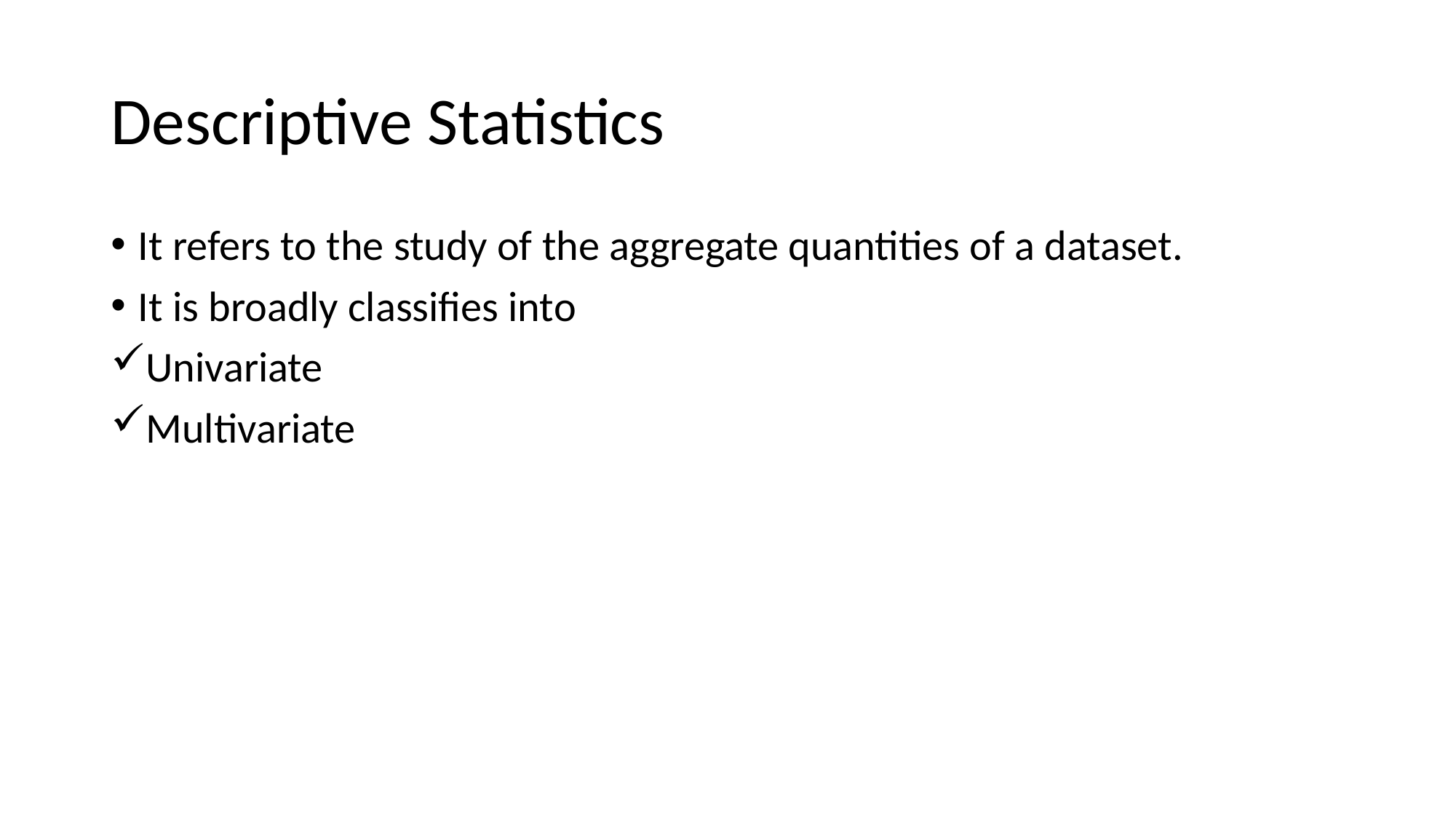

# Descriptive Statistics
It refers to the study of the aggregate quantities of a dataset.
It is broadly classifies into
Univariate
Multivariate